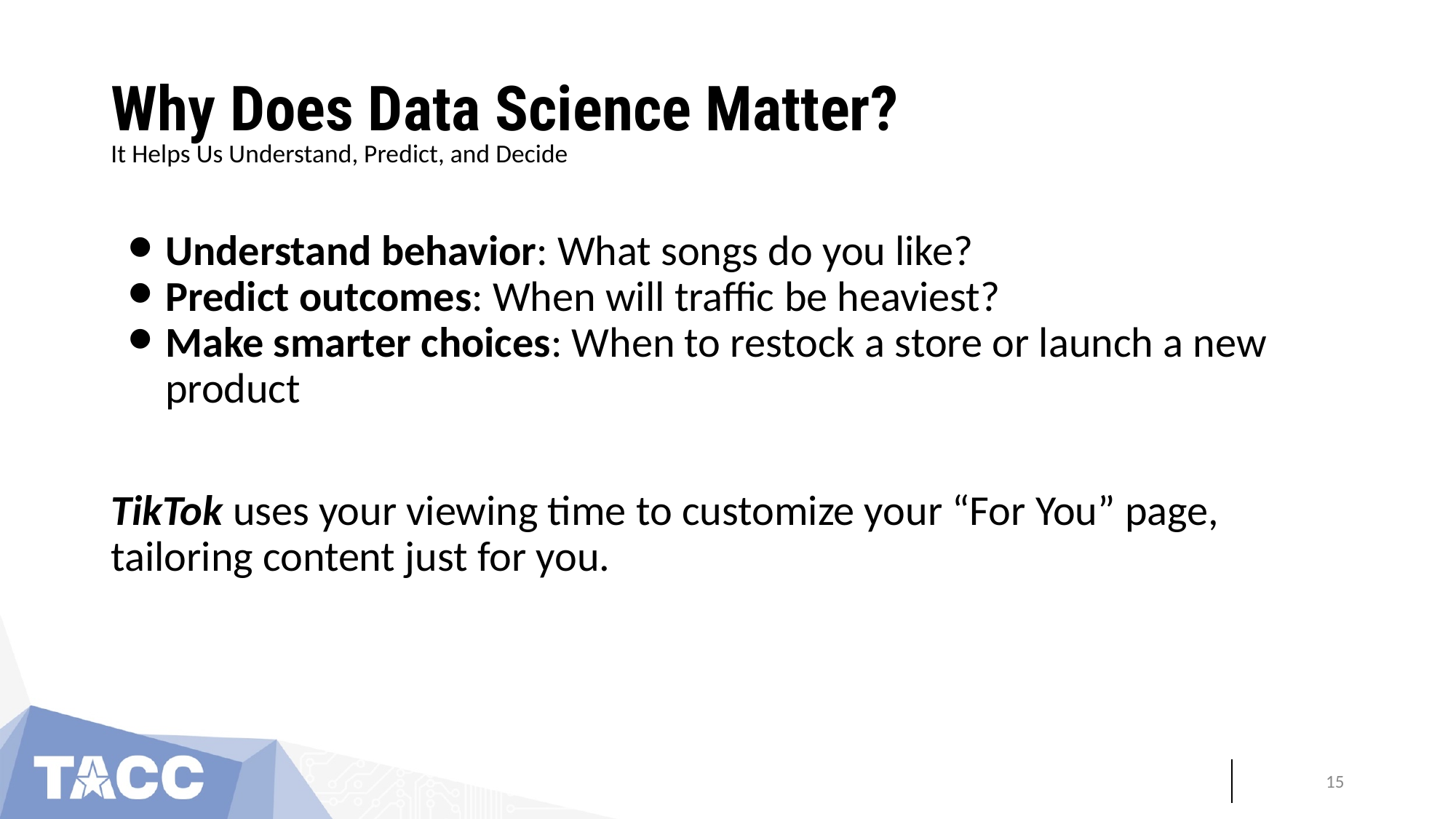

# Why Does Data Science Matter?
It Helps Us Understand, Predict, and Decide
Understand behavior: What songs do you like?
Predict outcomes: When will traffic be heaviest?
Make smarter choices: When to restock a store or launch a new product

TikTok uses your viewing time to customize your “For You” page, tailoring content just for you.
15